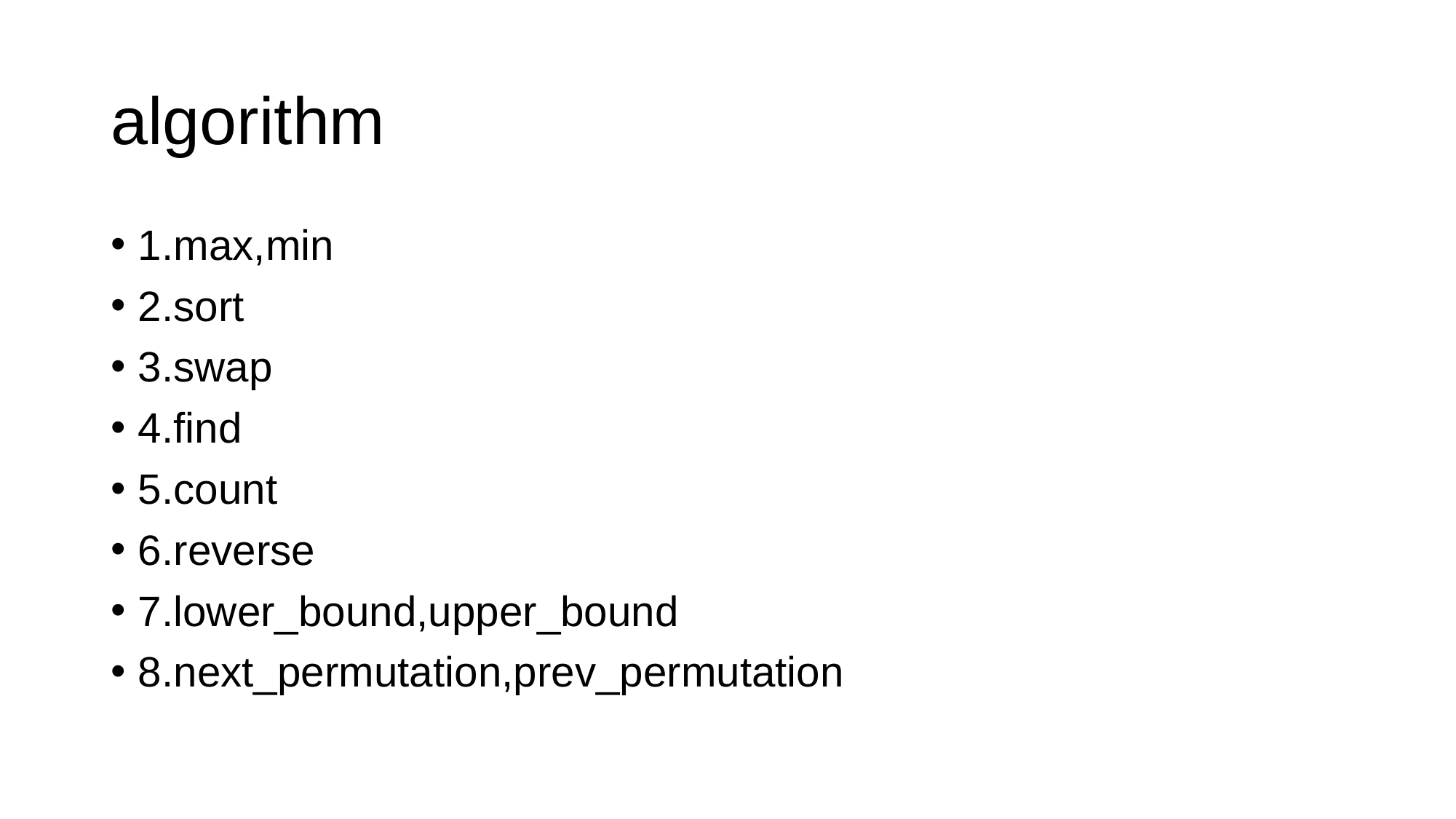

# algorithm
1.max,min
2.sort
3.swap
4.find
5.count
6.reverse
7.lower_bound,upper_bound
8.next_permutation,prev_permutation